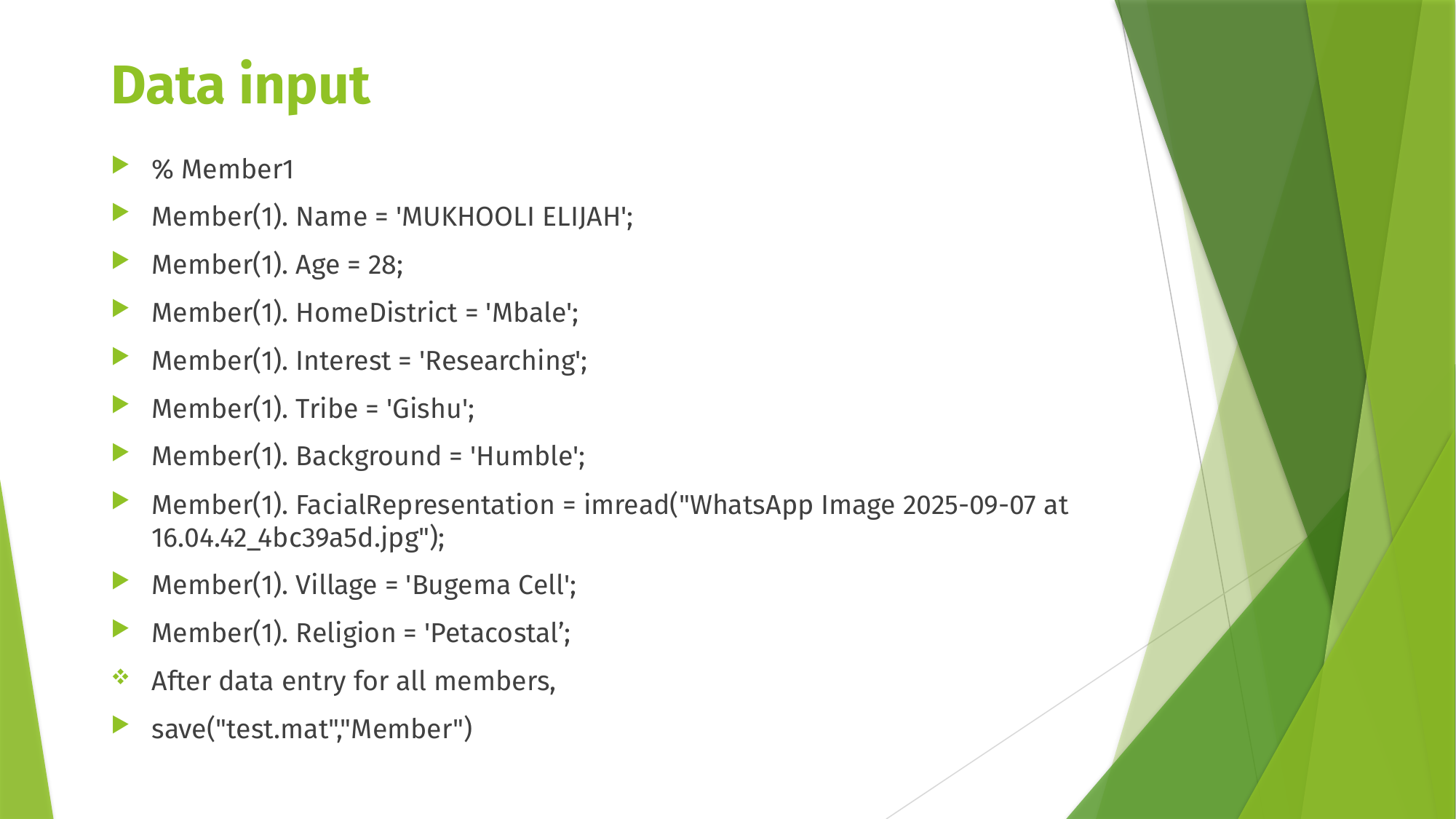

# Data input
% Member1
Member(1). Name = 'MUKHOOLI ELIJAH';
Member(1). Age = 28;
Member(1). HomeDistrict = 'Mbale';
Member(1). Interest = 'Researching';
Member(1). Tribe = 'Gishu';
Member(1). Background = 'Humble';
Member(1). FacialRepresentation = imread("WhatsApp Image 2025-09-07 at 16.04.42_4bc39a5d.jpg");
Member(1). Village = 'Bugema Cell';
Member(1). Religion = 'Petacostal’;
After data entry for all members,
save("test.mat","Member")